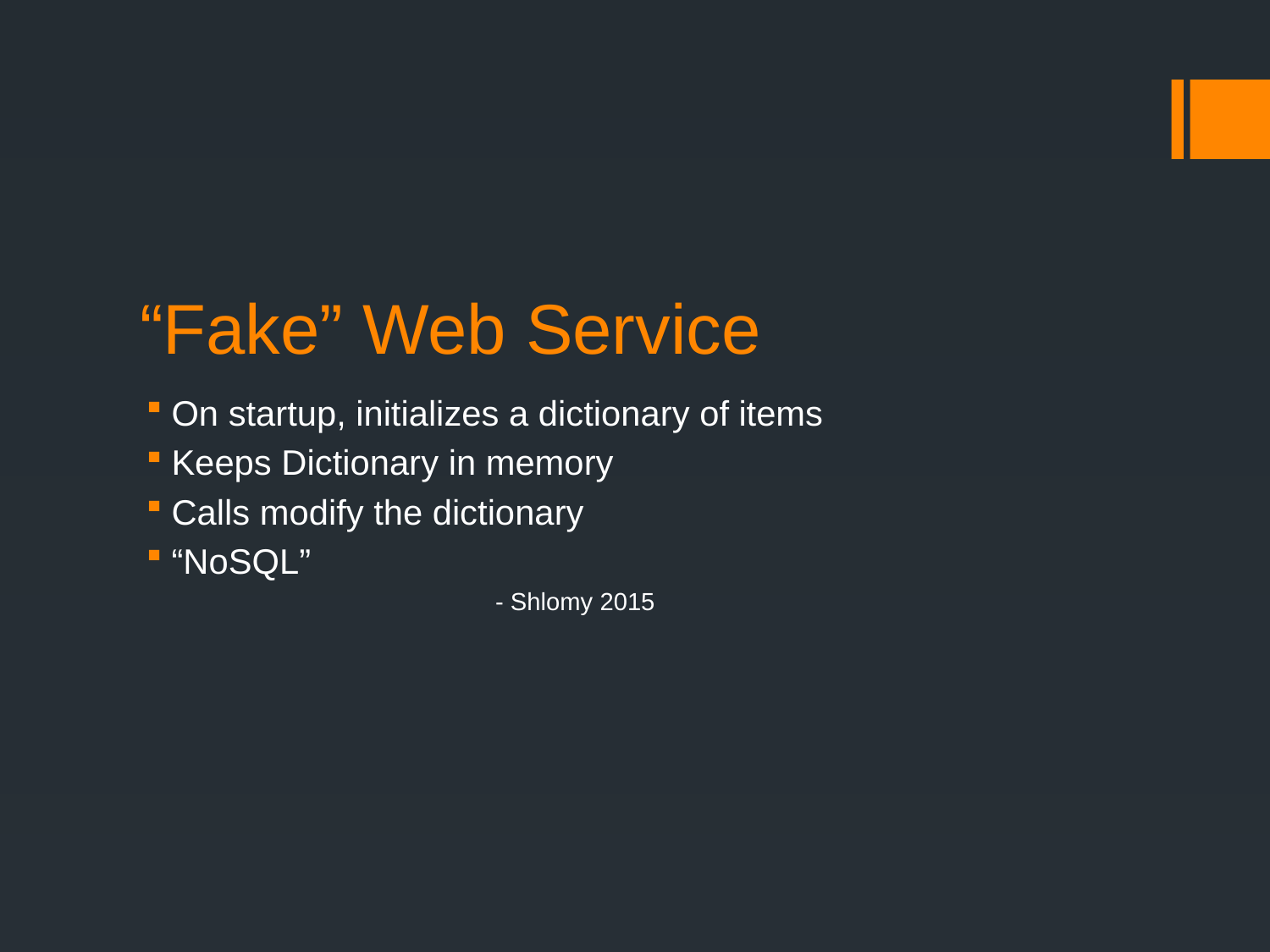

# “Fake” Web Service
On startup, initializes a dictionary of items
Keeps Dictionary in memory
Calls modify the dictionary
“NoSQL”
		- Shlomy 2015